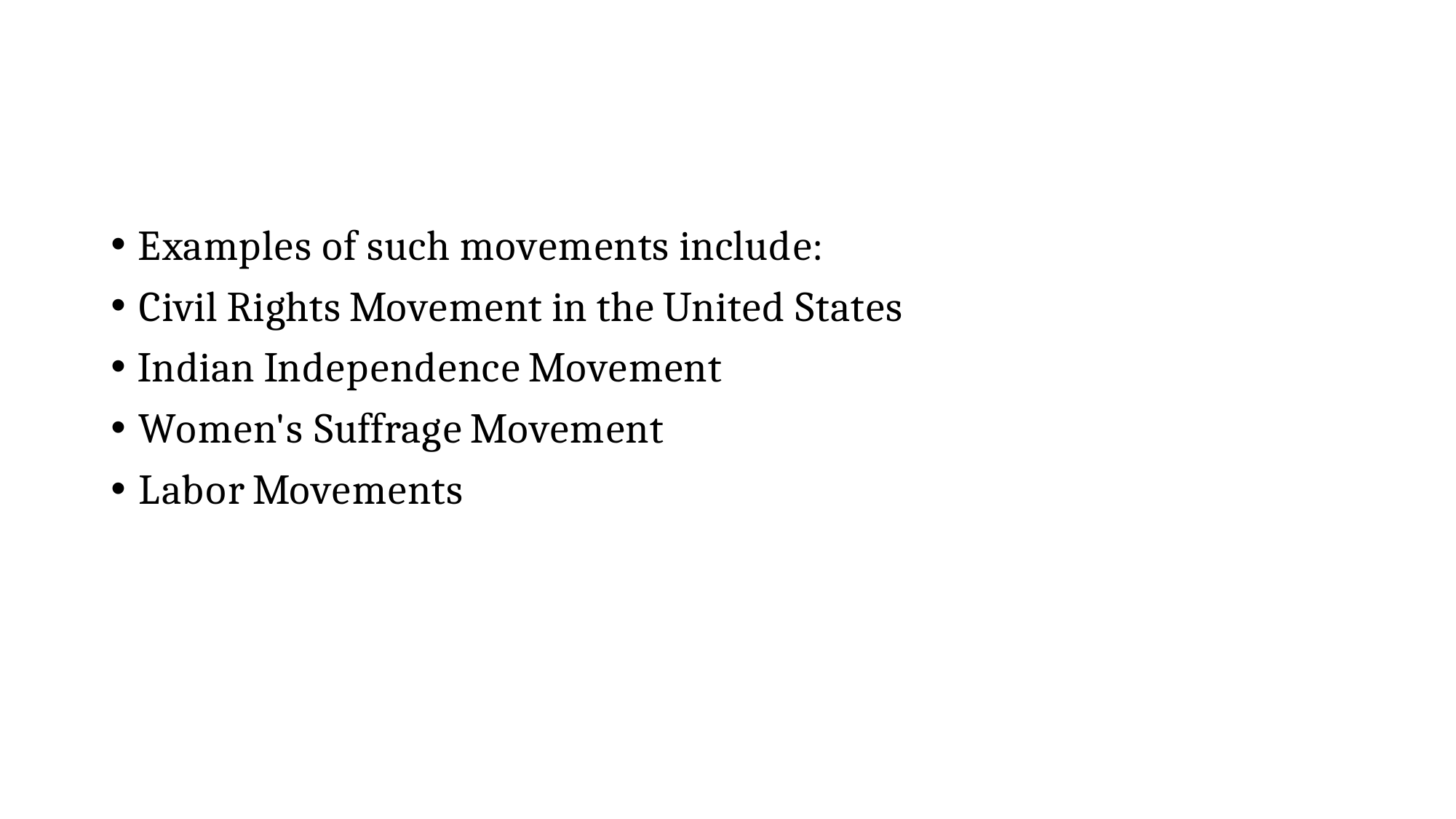

#
Examples of such movements include:
Civil Rights Movement in the United States
Indian Independence Movement
Women's Suffrage Movement
Labor Movements